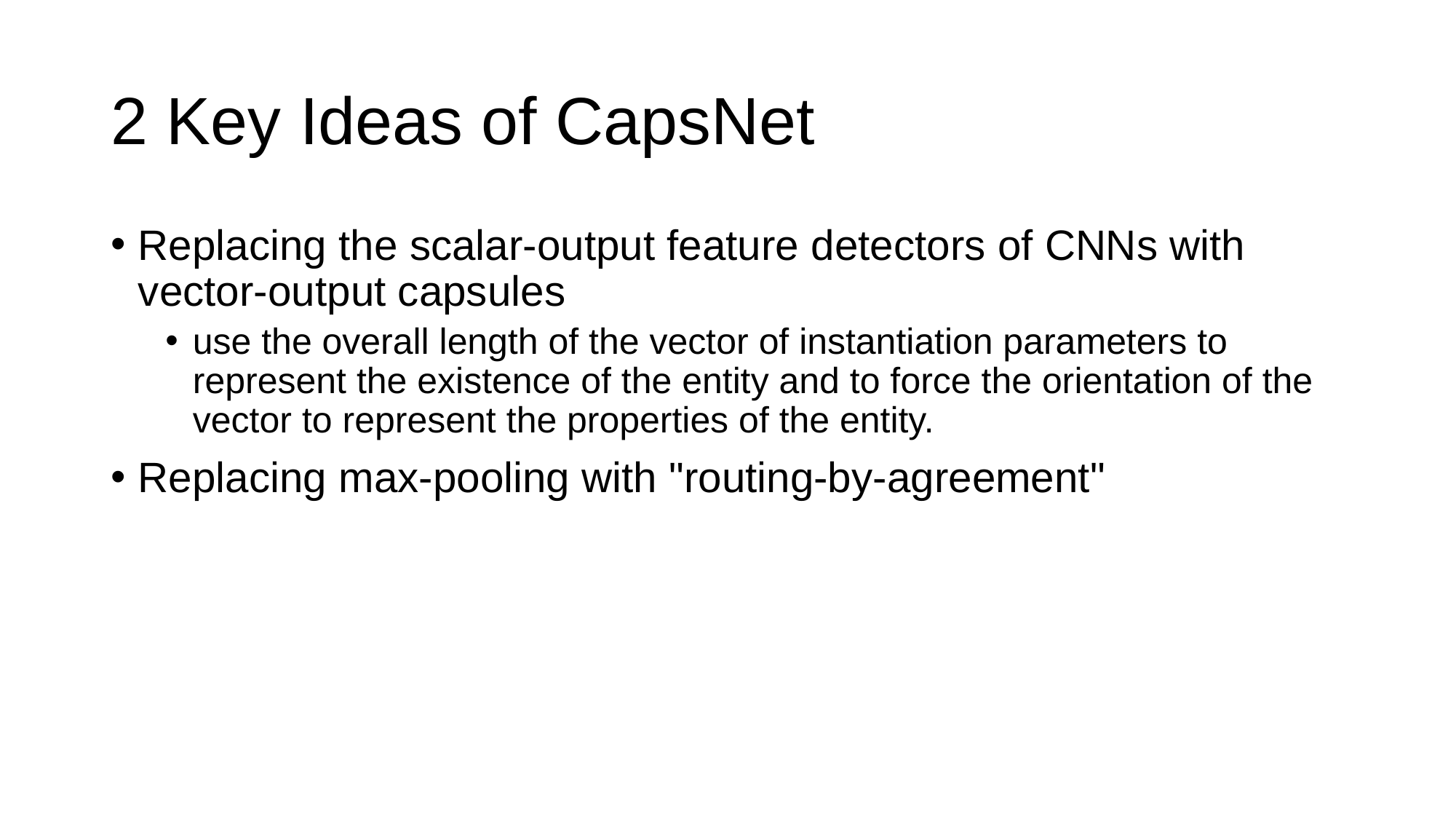

# 2 Key Ideas of CapsNet
Replacing the scalar-output feature detectors of CNNs with vector-output capsules
use the overall length of the vector of instantiation parameters to represent the existence of the entity and to force the orientation of the vector to represent the properties of the entity.
Replacing max-pooling with "routing-by-agreement"